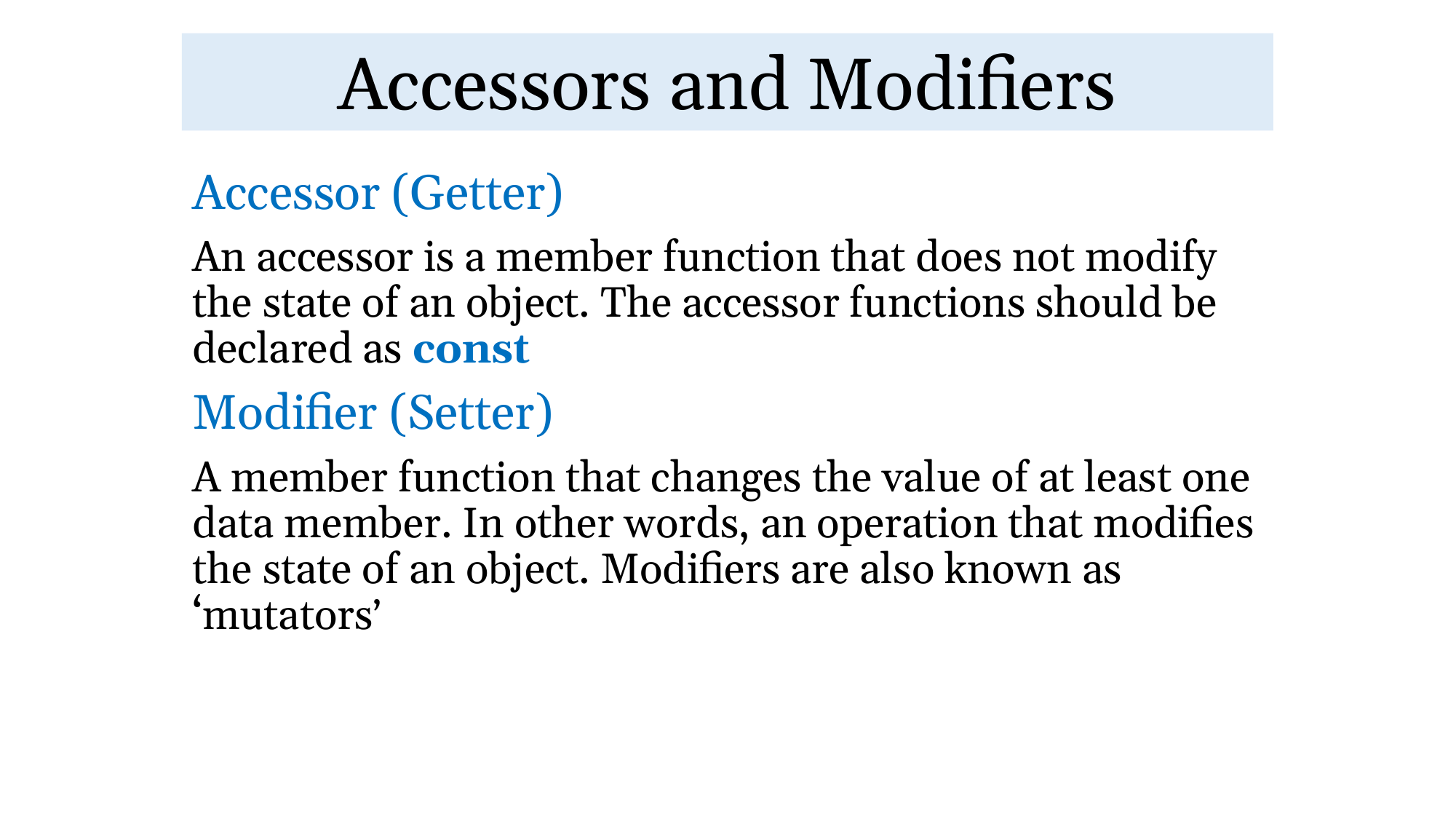

# Accessors and Modifiers
Accessor (Getter)
An accessor is a member function that does not modify the state of an object. The accessor functions should be declared as const
Modifier (Setter)
A member function that changes the value of at least one data member. In other words, an operation that modifies the state of an object. Modifiers are also known as ‘mutators’